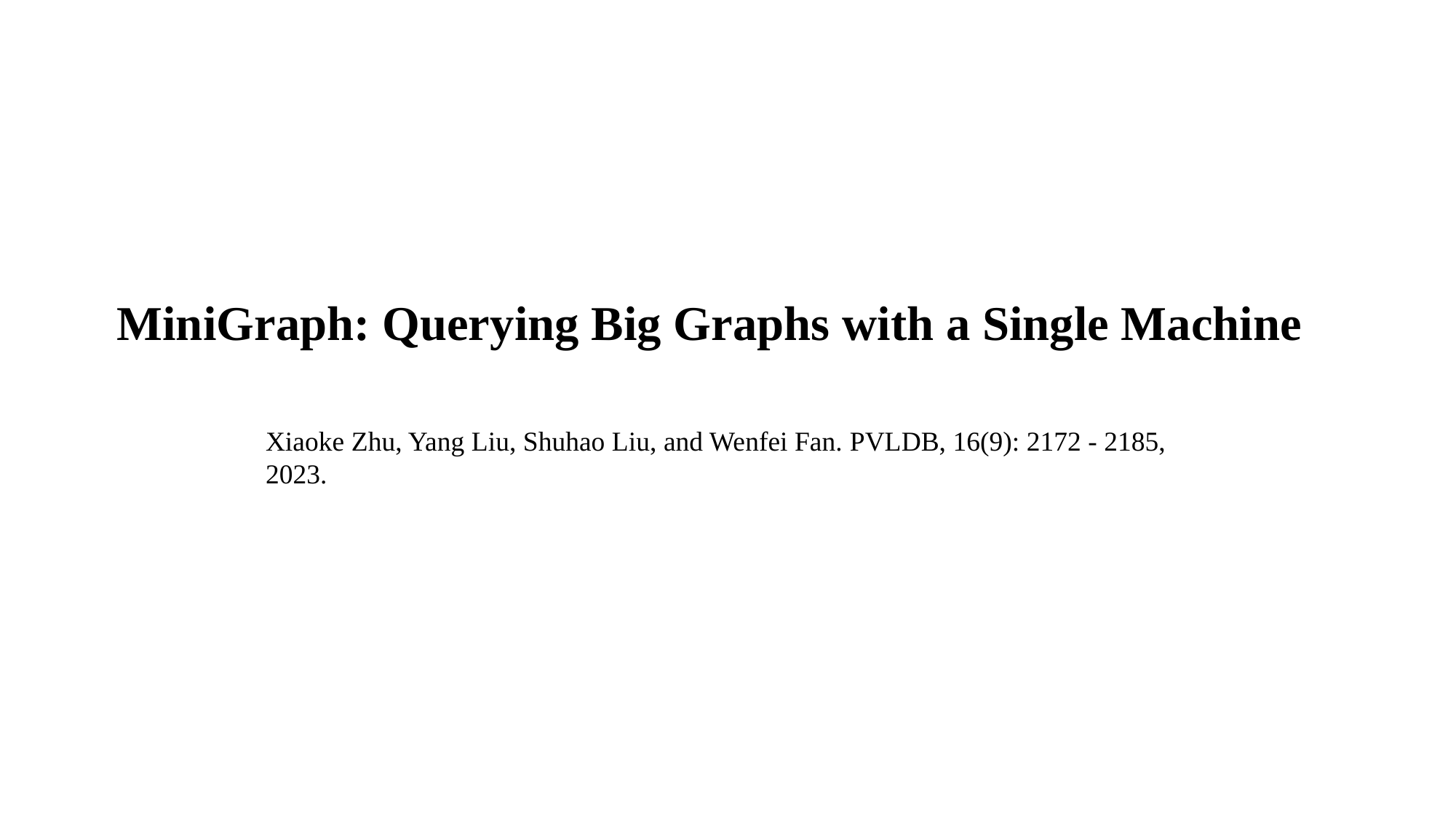

MiniGraph: Querying Big Graphs with a Single Machine
Xiaoke Zhu, Yang Liu, Shuhao Liu, and Wenfei Fan. PVLDB, 16(9): 2172 - 2185, 2023.